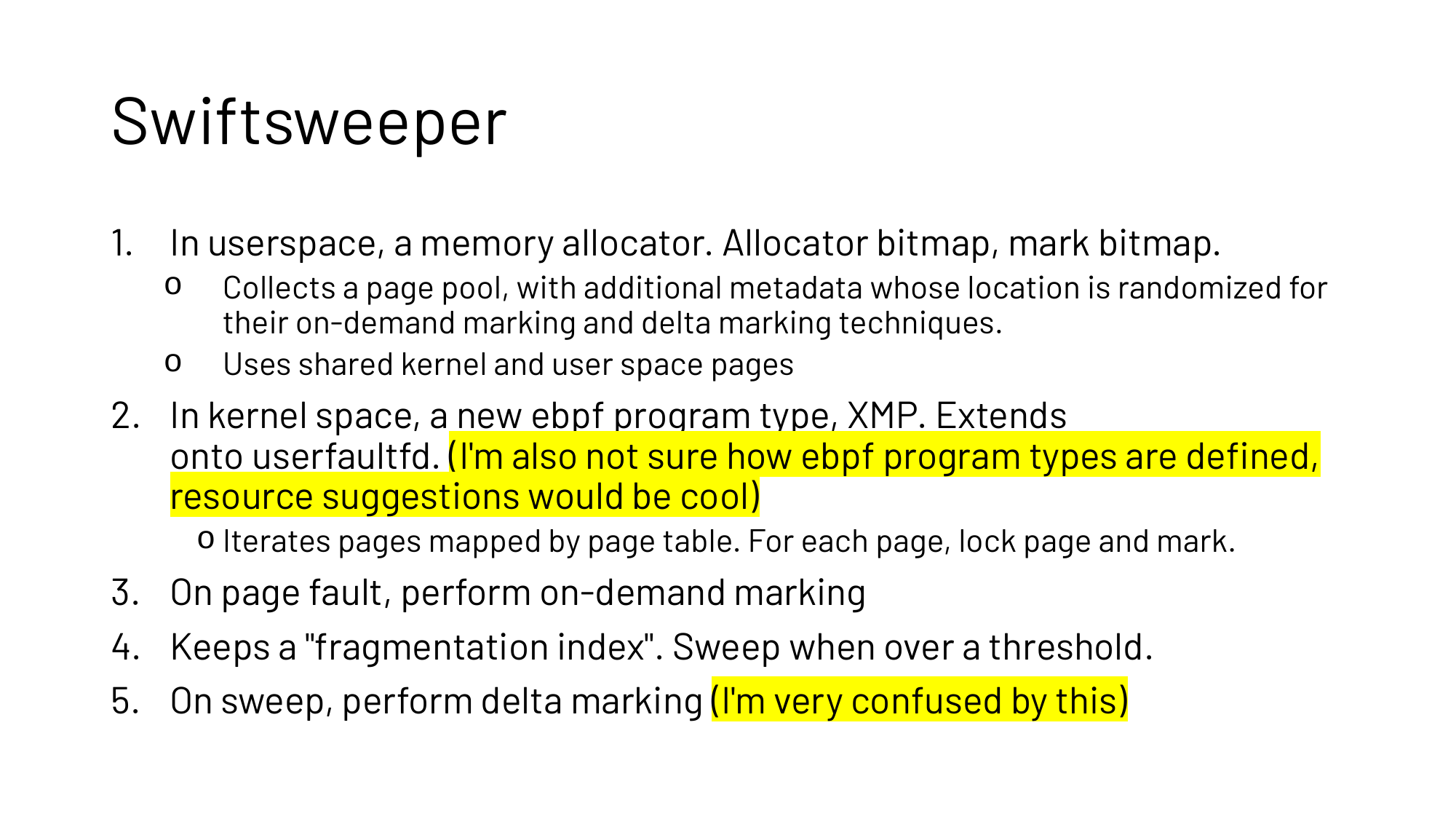

# Swiftsweeper
In userspace, a memory allocator. Allocator bitmap, mark bitmap.
Collects a page pool, with additional metadata whose location is randomized for their on-demand marking and delta marking techniques.
Uses shared kernel and user space pages
In kernel space, a new ebpf program type, XMP. Extends onto userfaultfd. (I'm also not sure how ebpf program types are defined, resource suggestions would be cool)
Iterates pages mapped by page table. For each page, lock page and mark.
On page fault, perform on-demand marking
Keeps a "fragmentation index". Sweep when over a threshold.
On sweep, perform delta marking (I'm very confused by this)